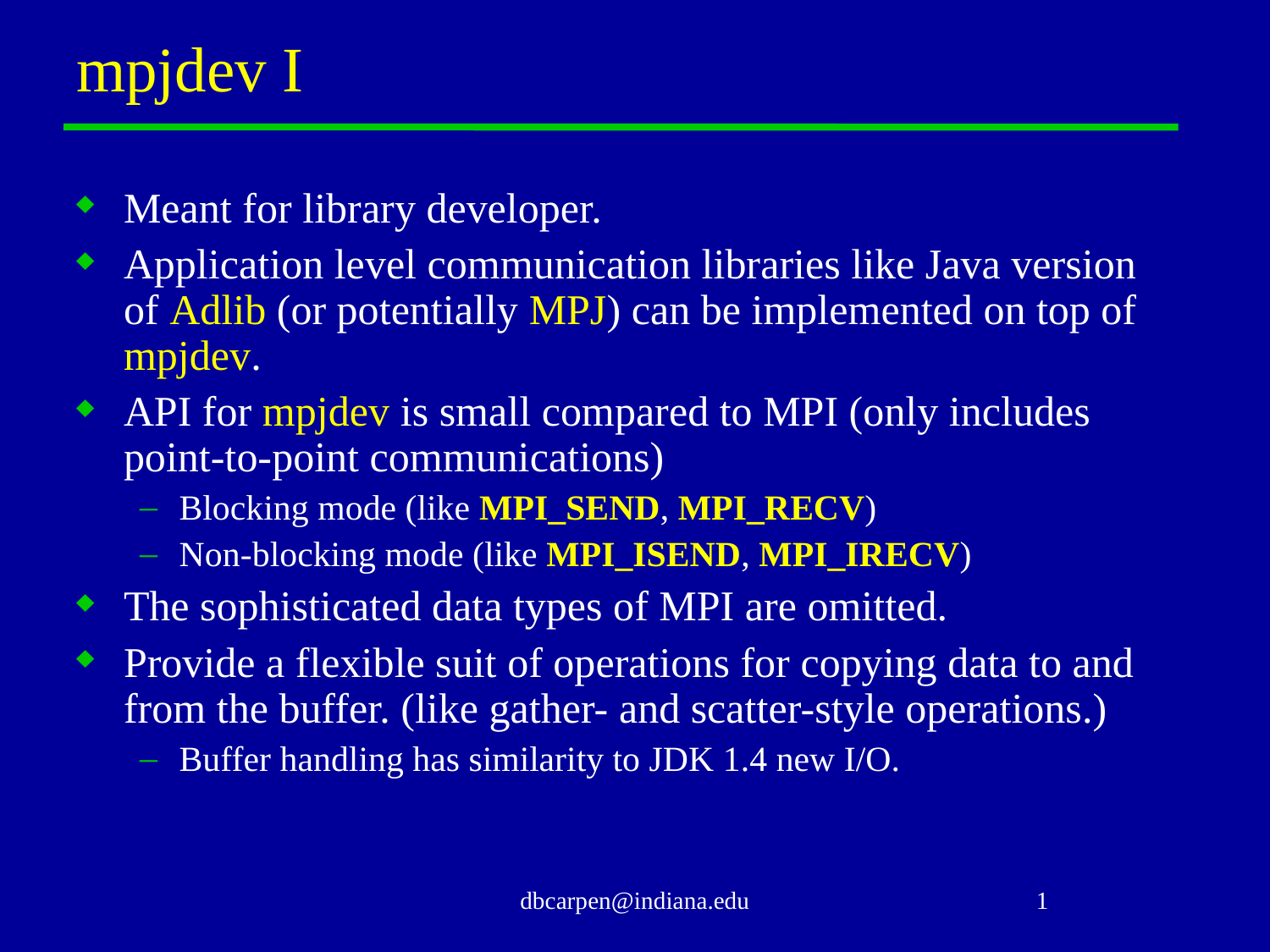

# mpjdev I
Meant for library developer.
Application level communication libraries like Java version of Adlib (or potentially MPJ) can be implemented on top of mpjdev.
API for mpjdev is small compared to MPI (only includes point-to-point communications)
Blocking mode (like MPI_SEND, MPI_RECV)
Non-blocking mode (like MPI_ISEND, MPI_IRECV)
The sophisticated data types of MPI are omitted.
Provide a flexible suit of operations for copying data to and from the buffer. (like gather- and scatter-style operations.)
Buffer handling has similarity to JDK 1.4 new I/O.